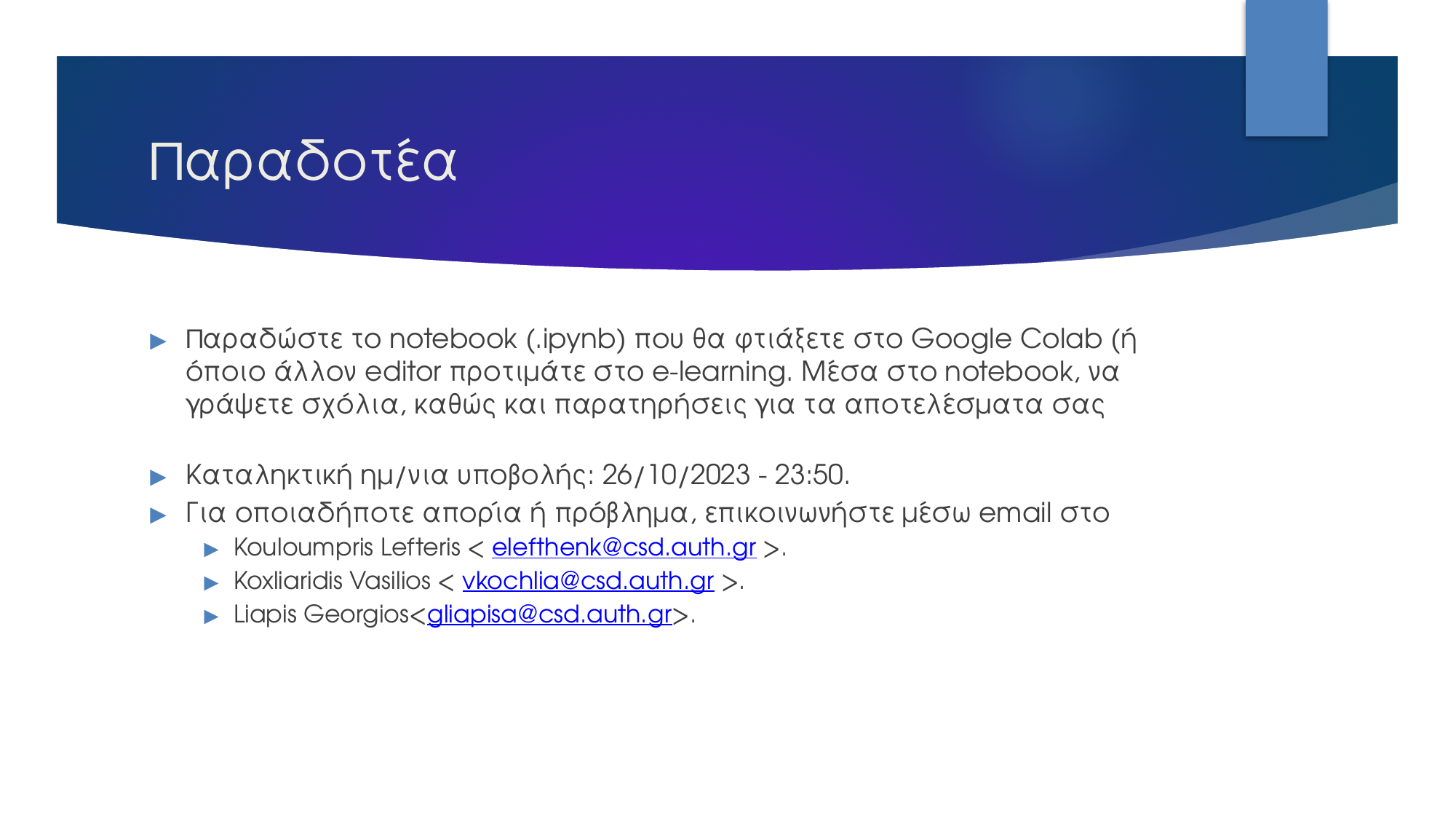

# Παραδοτέα
Παραδώστε το notebook (.ipynb) που θα φτιάξετε στο Google Colab (ή όποιο άλλον editor προτιμάτε στο e-learning. Μέσα στο notebook, να γράψετε σχόλια, καθώς και παρατηρήσεις για τα αποτελέσματα σας

Καταληκτική ημ/νια υποβολής: 26/10/2023 - 23:50.
Για οποιαδήποτε απορία ή πρόβλημα, επικοινωνήστε μέσω email στο
Kouloumpris Lefteris < elefthenk@csd.auth.gr >.
Koxliaridis Vasilios < vkochlia@csd.auth.gr >.
Liapis Georgios<gliapisa@csd.auth.gr>.